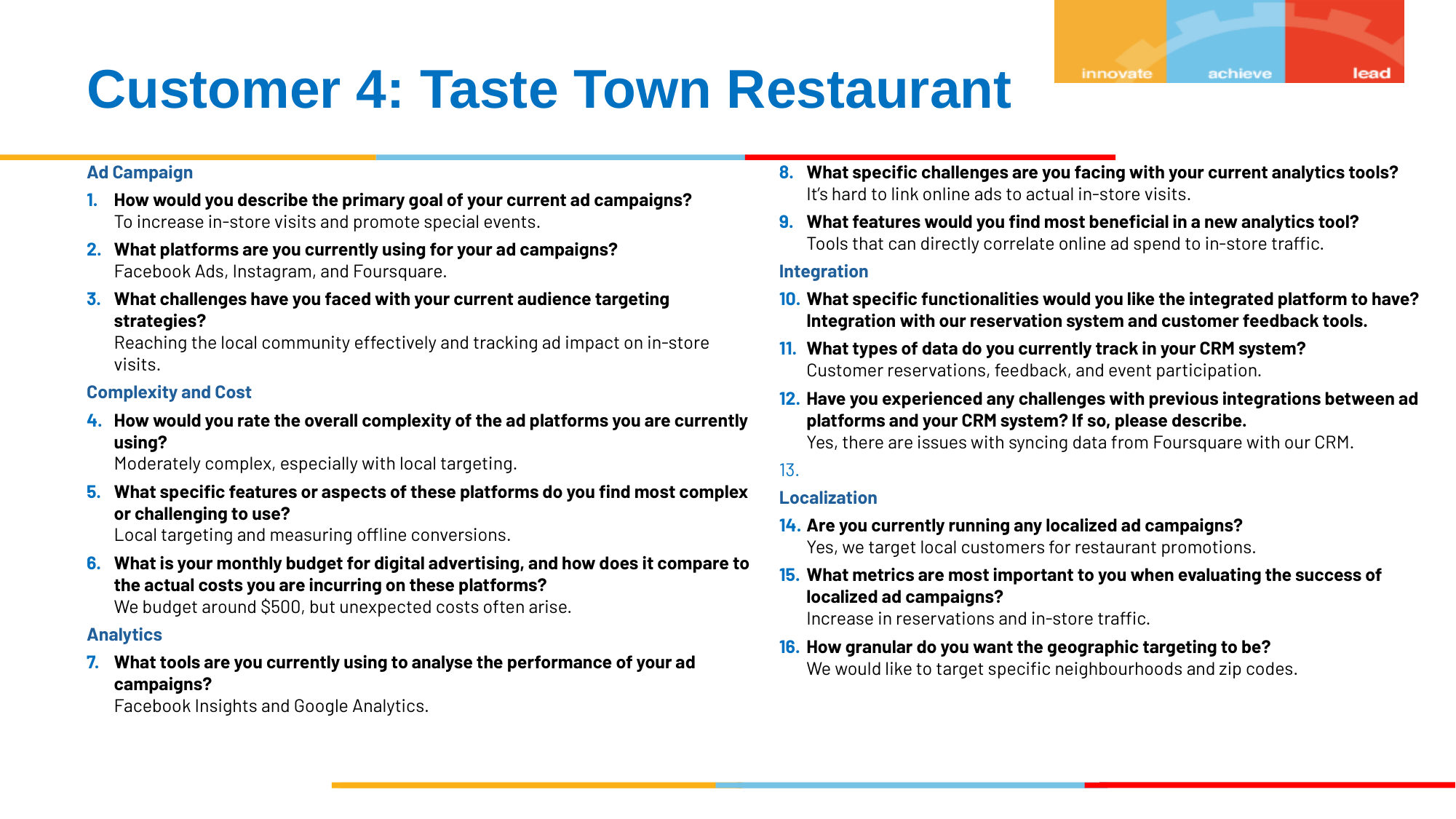

Customer 4: Taste Town Restaurant
Ad Campaign​
How would you describe the primary goal of your current ad campaigns?​
To increase in-store visits and promote special events.​
What platforms are you currently using for your ad campaigns?​
Facebook Ads, Instagram, and Foursquare.​
What challenges have you faced with your current audience targeting strategies?​
Reaching the local community effectively and tracking ad impact on in-store visits.​
Complexity and Cost​
How would you rate the overall complexity of the ad platforms you are currently using?​
Moderately complex, especially with local targeting.​
What specific features or aspects of these platforms do you find most complex or challenging to use?​
Local targeting and measuring offline conversions.​
What is your monthly budget for digital advertising, and how does it compare to the actual costs you are incurring on these platforms?​
We budget around $500, but unexpected costs often arise.​
Analytics​
What tools are you currently using to analyse the performance of your ad campaigns?​
Facebook Insights and Google Analytics.​
What specific challenges are you facing with your current analytics tools?​
It’s hard to link online ads to actual in-store visits.​
What features would you find most beneficial in a new analytics tool?​
Tools that can directly correlate online ad spend to in-store traffic.​
Integration​
What specific functionalities would you like the integrated platform to have?​
Integration with our reservation system and customer feedback tools.​
What types of data do you currently track in your CRM system?​
Customer reservations, feedback, and event participation.​
Have you experienced any challenges with previous integrations between ad platforms and your CRM system? If so, please describe.​
Yes, there are issues with syncing data from Foursquare with our CRM.​
​
Localization​
Are you currently running any localized ad campaigns?​
Yes, we target local customers for restaurant promotions.​
What metrics are most important to you when evaluating the success of localized ad campaigns?​
Increase in reservations and in-store traffic.​
How granular do you want the geographic targeting to be?​
We would like to target specific neighbourhoods and zip codes.​